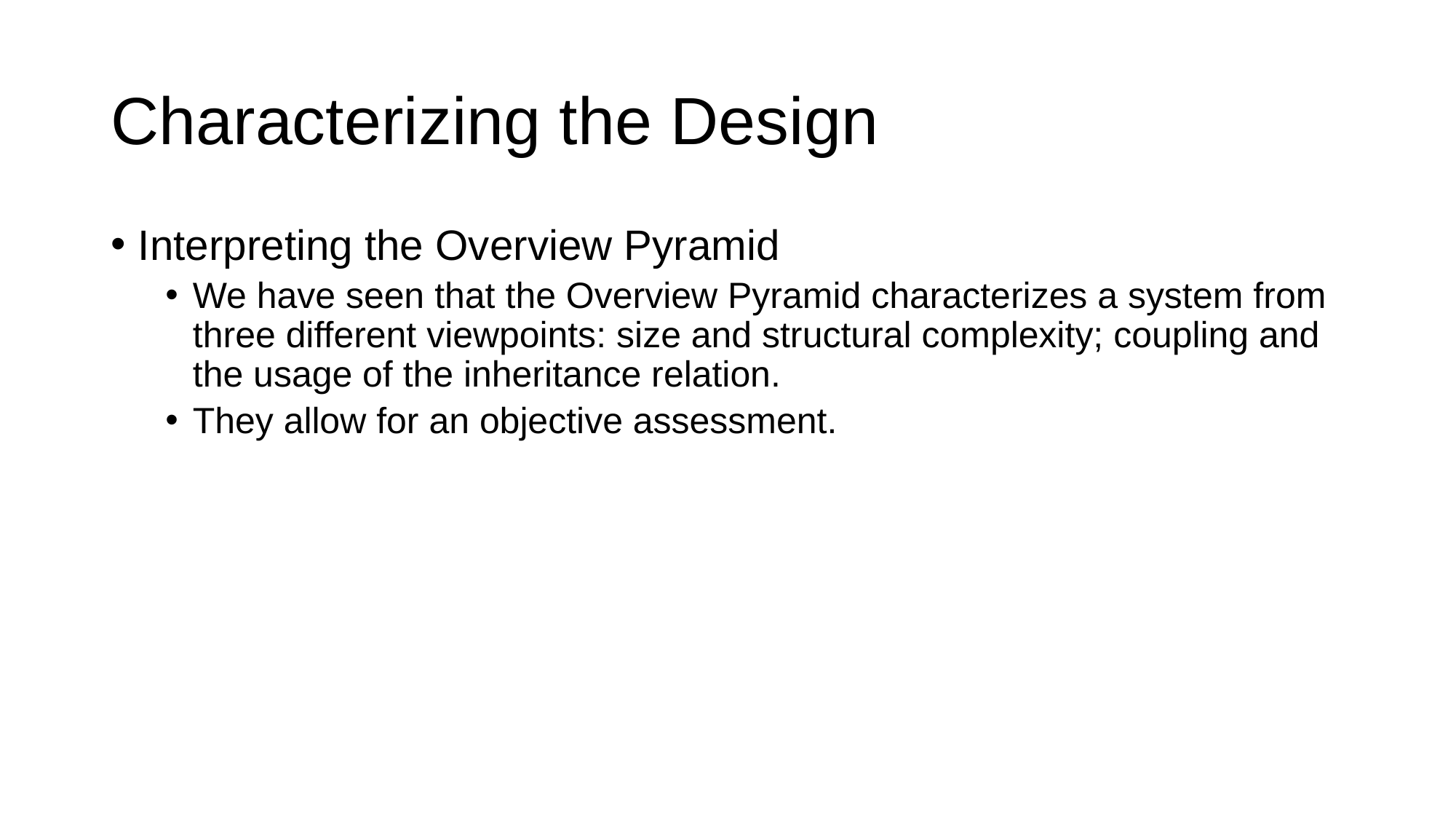

# Characterizing the Design
Interpreting the Overview Pyramid
We have seen that the Overview Pyramid characterizes a system from three different viewpoints: size and structural complexity; coupling and the usage of the inheritance relation.
They allow for an objective assessment.